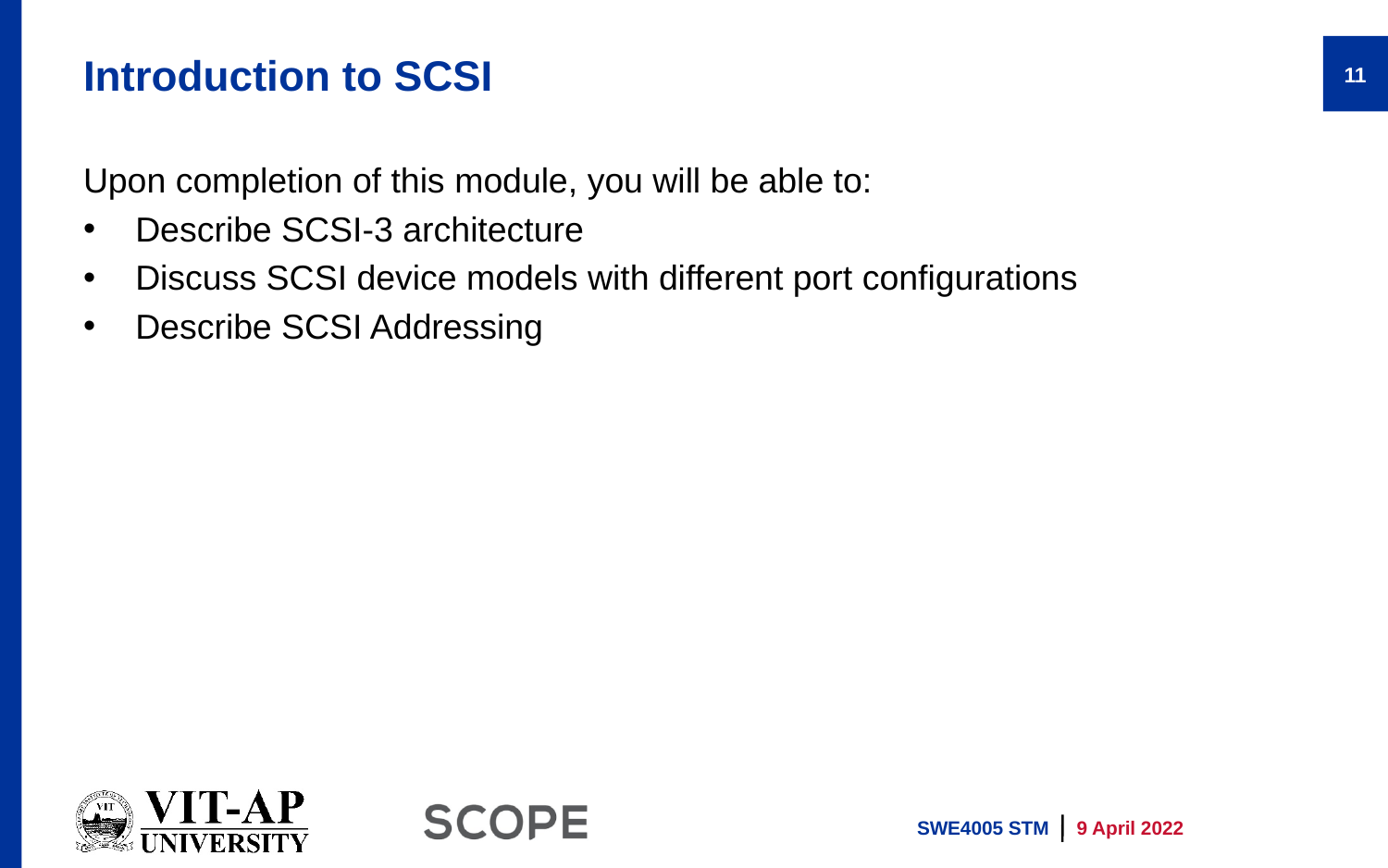

# Introduction to SCSI
11
Upon completion of this module, you will be able to:
Describe SCSI-3 architecture
Discuss SCSI device models with different port configurations
Describe SCSI Addressing

SWE4005 STM
9 April 2022